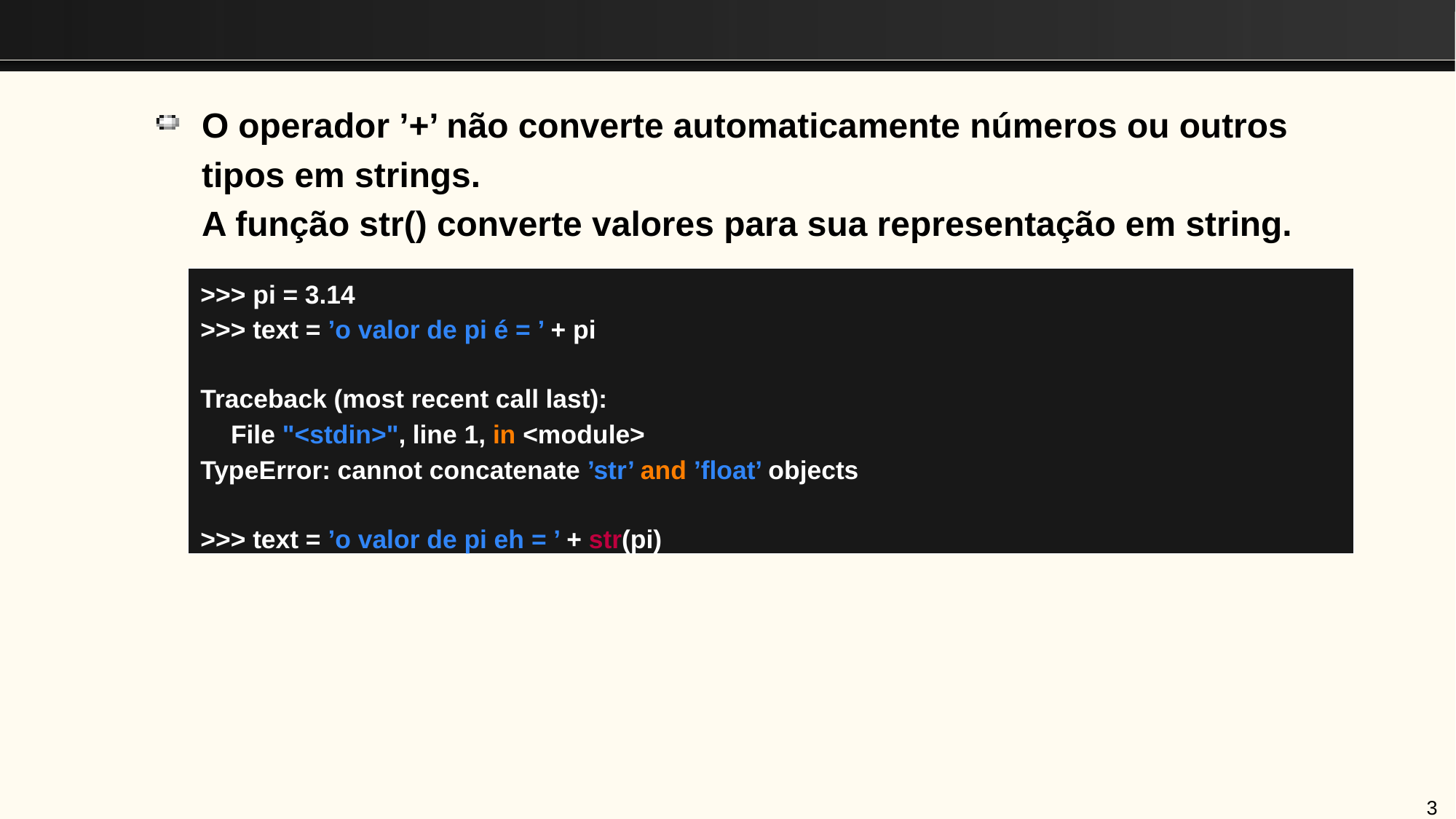

O operador ’+’ não converte automaticamente números ou outros  tipos em strings.
A função str() converte valores para sua representação em string.

>>> pi = 3.14
>>> text = ’o valor de pi é = ’ + pi

Traceback (most recent call last):
File "<stdin>", line 1, in <module>
TypeError: cannot concatenate ’str’ and ’float’ objects

>>> text = ’o valor de pi eh = ’ + str(pi)
3